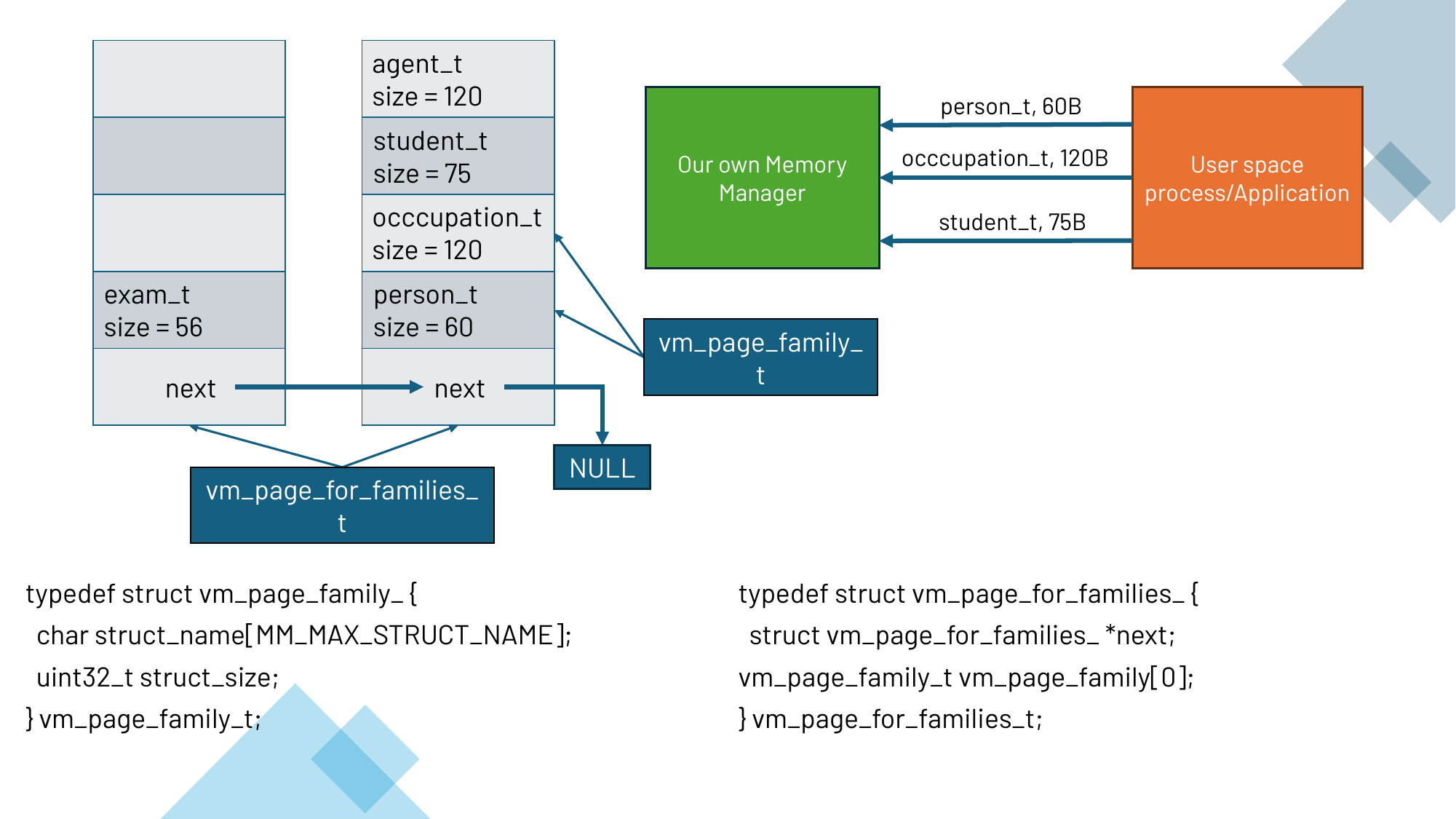

agent_t
size = 120
|  |
| --- |
|  |
|  |
|  |
|  |
|  |
| --- |
|  |
|  |
| exam\_t size = 56 |
|  |
person_t, 60B
Our own Memory Manager
User space process/Application
student_t
size = 75
occcupation_t, 120B
occcupation_t
size = 120
student_t, 75B
person_t
size = 60
vm_page_family_t
next
next
NULL
vm_page_for_families_t
typedef struct vm_page_for_families_ {
  struct vm_page_for_families_ *next;
vm_page_family_t vm_page_family[0];
} vm_page_for_families_t;
typedef struct vm_page_family_ {
  char struct_name[MM_MAX_STRUCT_NAME];
  uint32_t struct_size;
} vm_page_family_t;